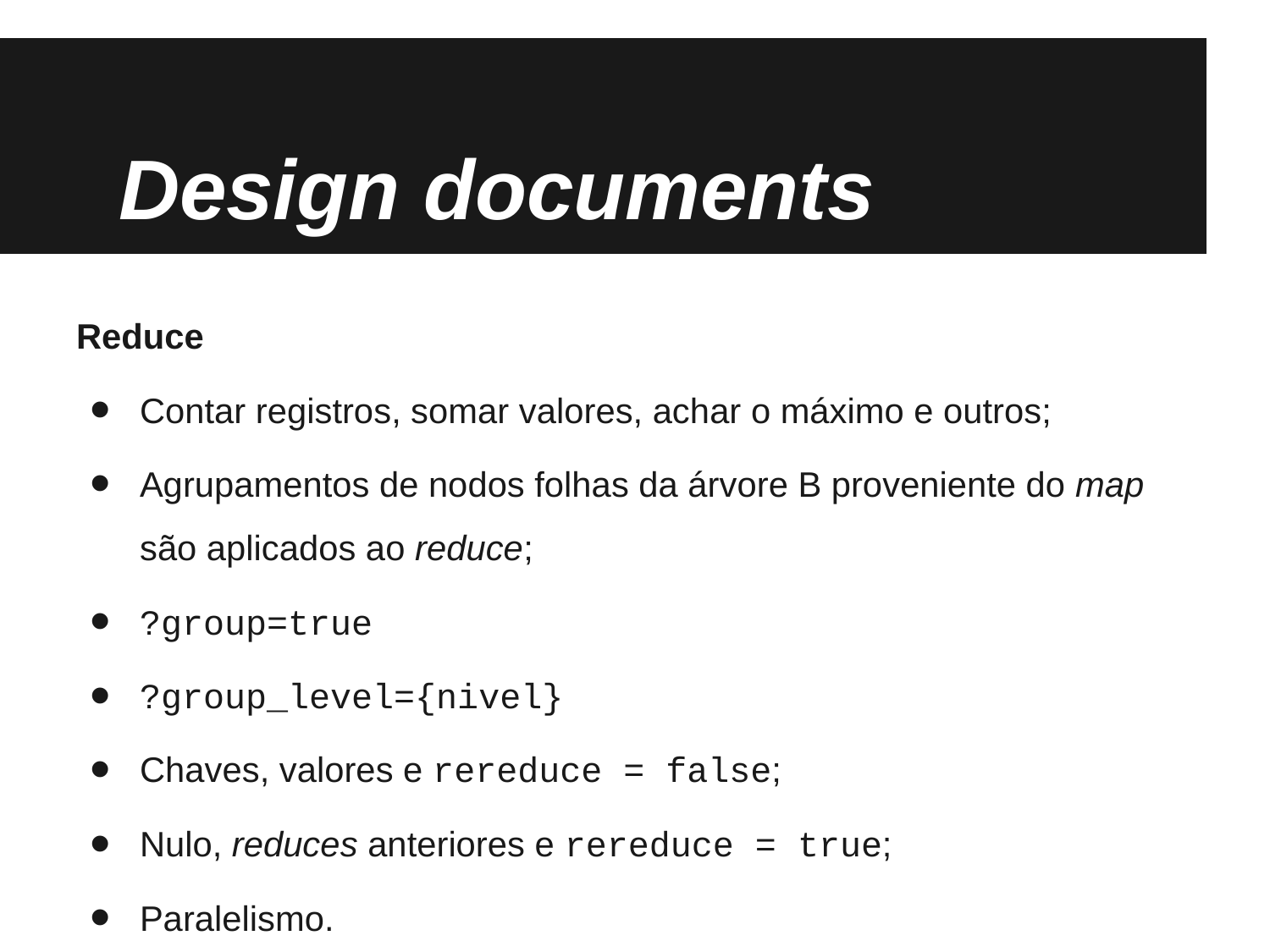

# Design documents
Reduce
Contar registros, somar valores, achar o máximo e outros;
Agrupamentos de nodos folhas da árvore B proveniente do map são aplicados ao reduce;
?group=true
?group_level={nivel}
Chaves, valores e rereduce = false;
Nulo, reduces anteriores e rereduce = true;
Paralelismo.